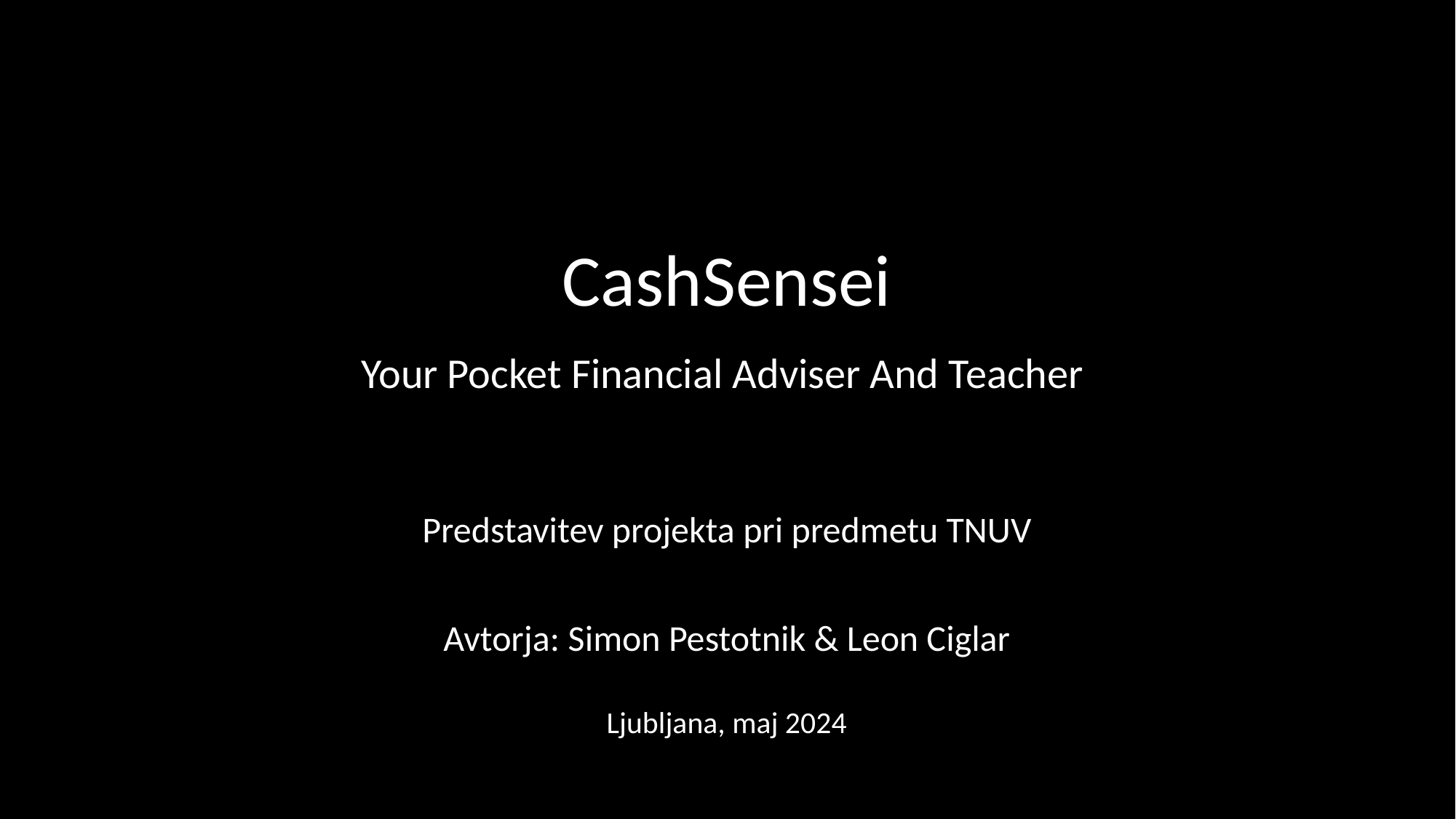

# CashSensei Your Pocket Financial Adviser And Teacher
Predstavitev projekta pri predmetu TNUV

Avtorja: Simon Pestotnik & Leon Ciglar
Ljubljana, maj 2024